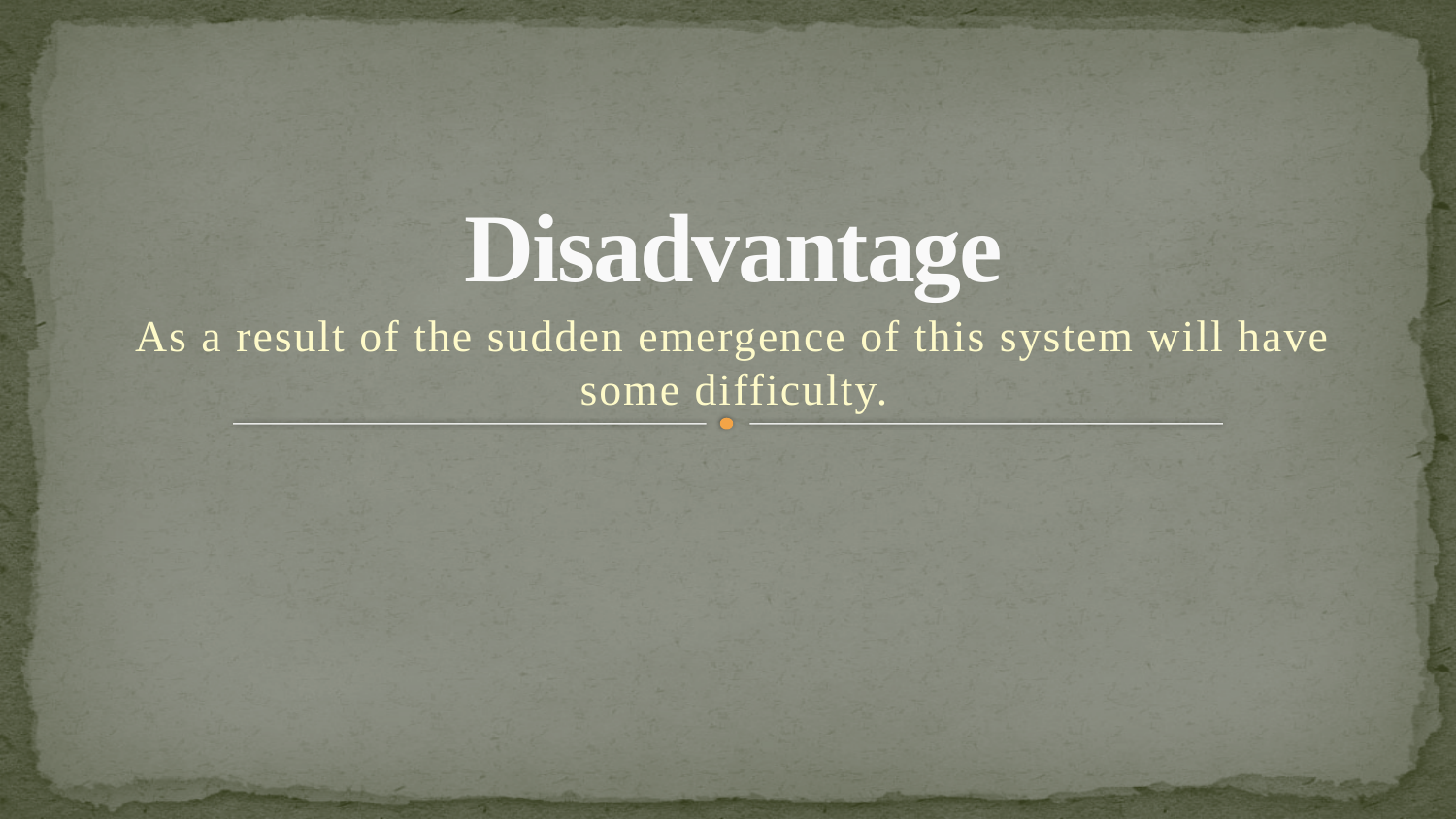

# Disadvantage
As a result of the sudden emergence of this system will have some difficulty.